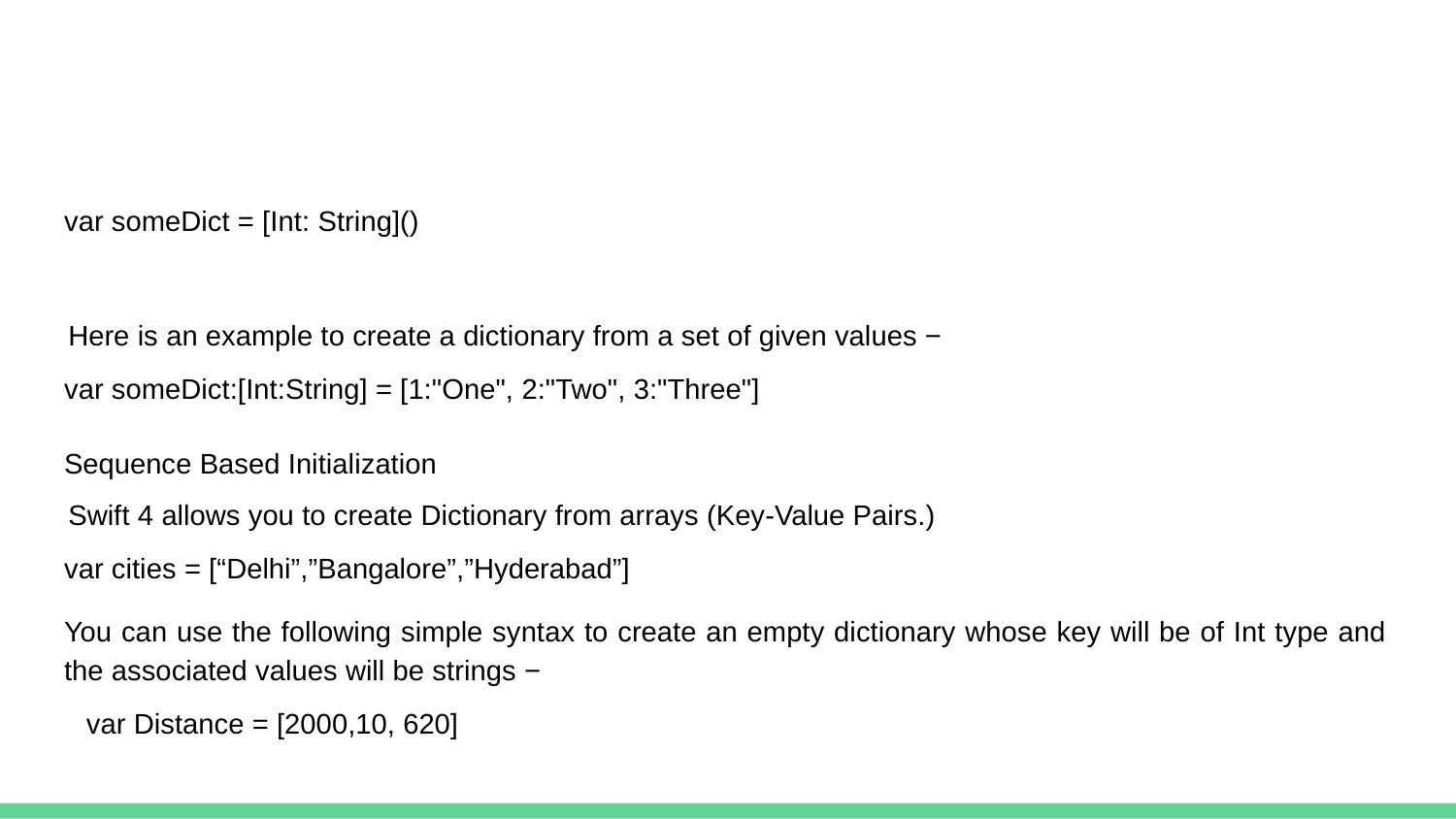

#
var someDict = [Int: String]()

Here is an example to create a dictionary from a set of given values −
var someDict:[Int:String] = [1:"One", 2:"Two", 3:"Three"]
Sequence Based Initialization
Swift 4 allows you to create Dictionary from arrays (Key-Value Pairs.)
var cities = [“Delhi”,”Bangalore”,”Hyderabad”]
You can use the following simple syntax to create an empty dictionary whose key will be of Int type and the associated values will be strings −
var Distance = [2000,10, 620]